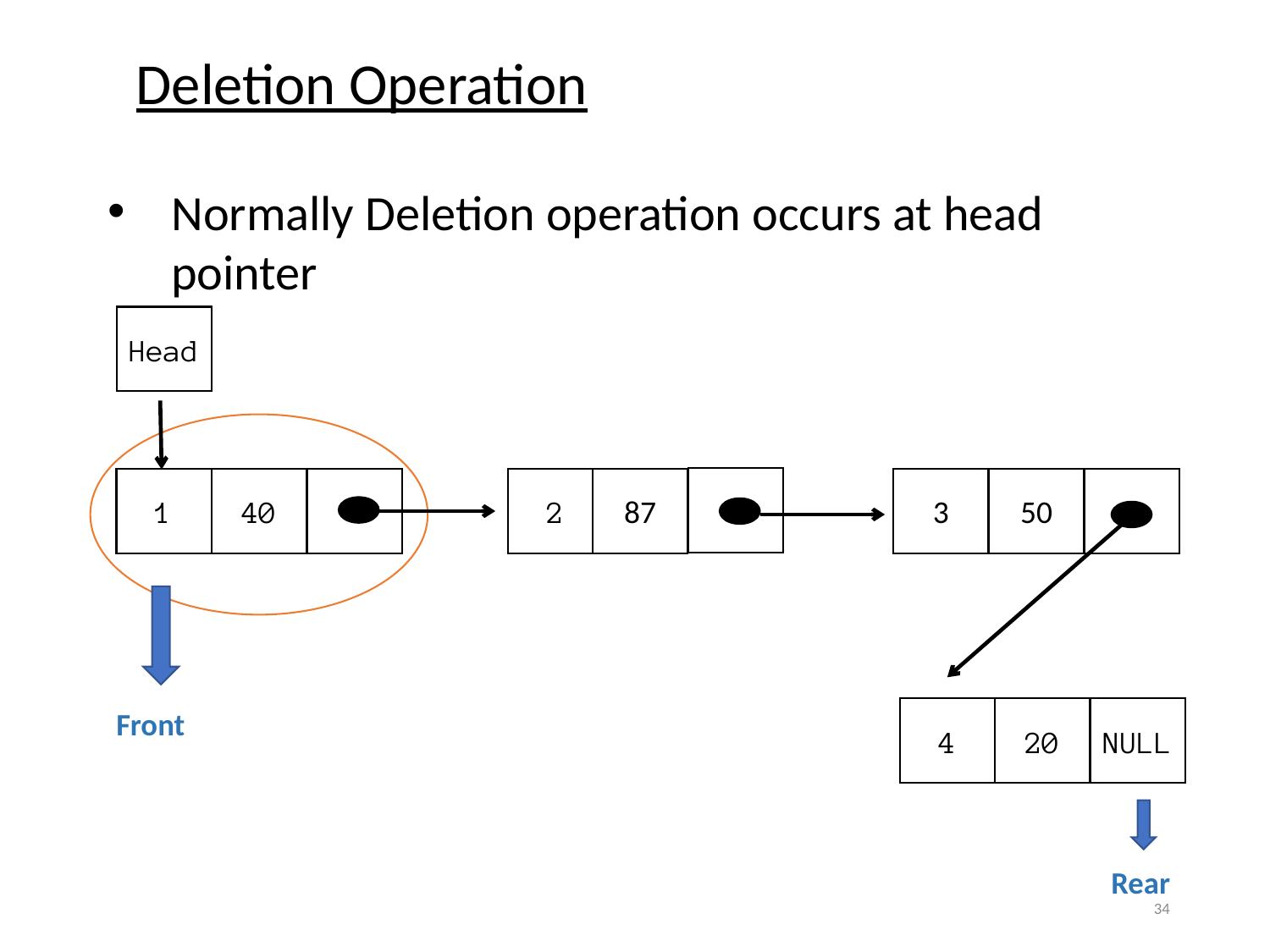

# Deletion Operation
Normally Deletion operation occurs at head pointer
Head

1
40

2
87
3
50

Front
4
20
NULL

Rear
34